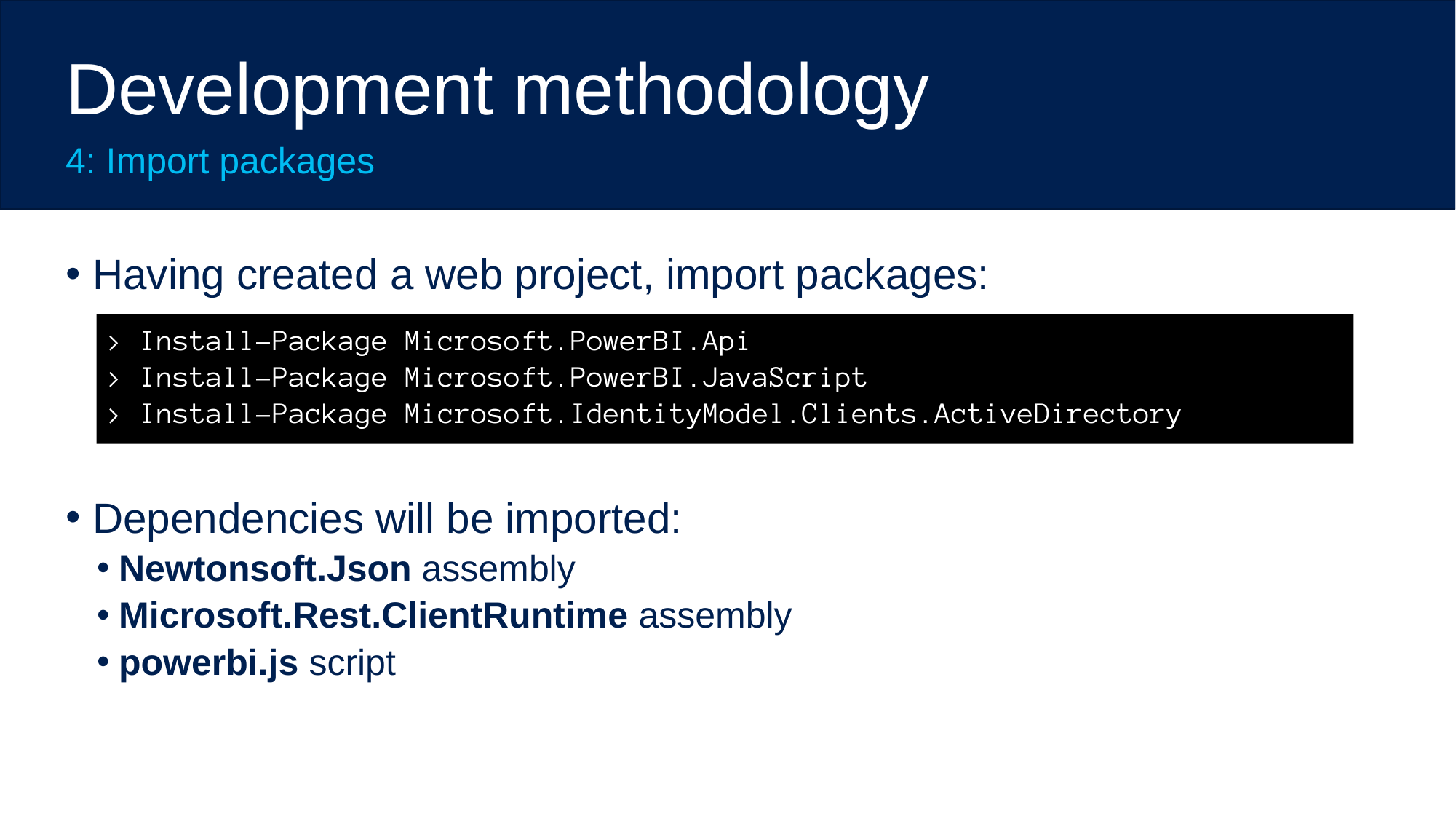

Development methodology
4: Import packages
Having created a web project, import packages:

Dependencies will be imported:
Newtonsoft.Json assembly
Microsoft.Rest.ClientRuntime assembly
powerbi.js script

> Install-Package Microsoft.PowerBI.Api
> Install-Package Microsoft.PowerBI.JavaScript
> Install-Package Microsoft.IdentityModel.Clients.ActiveDirectory